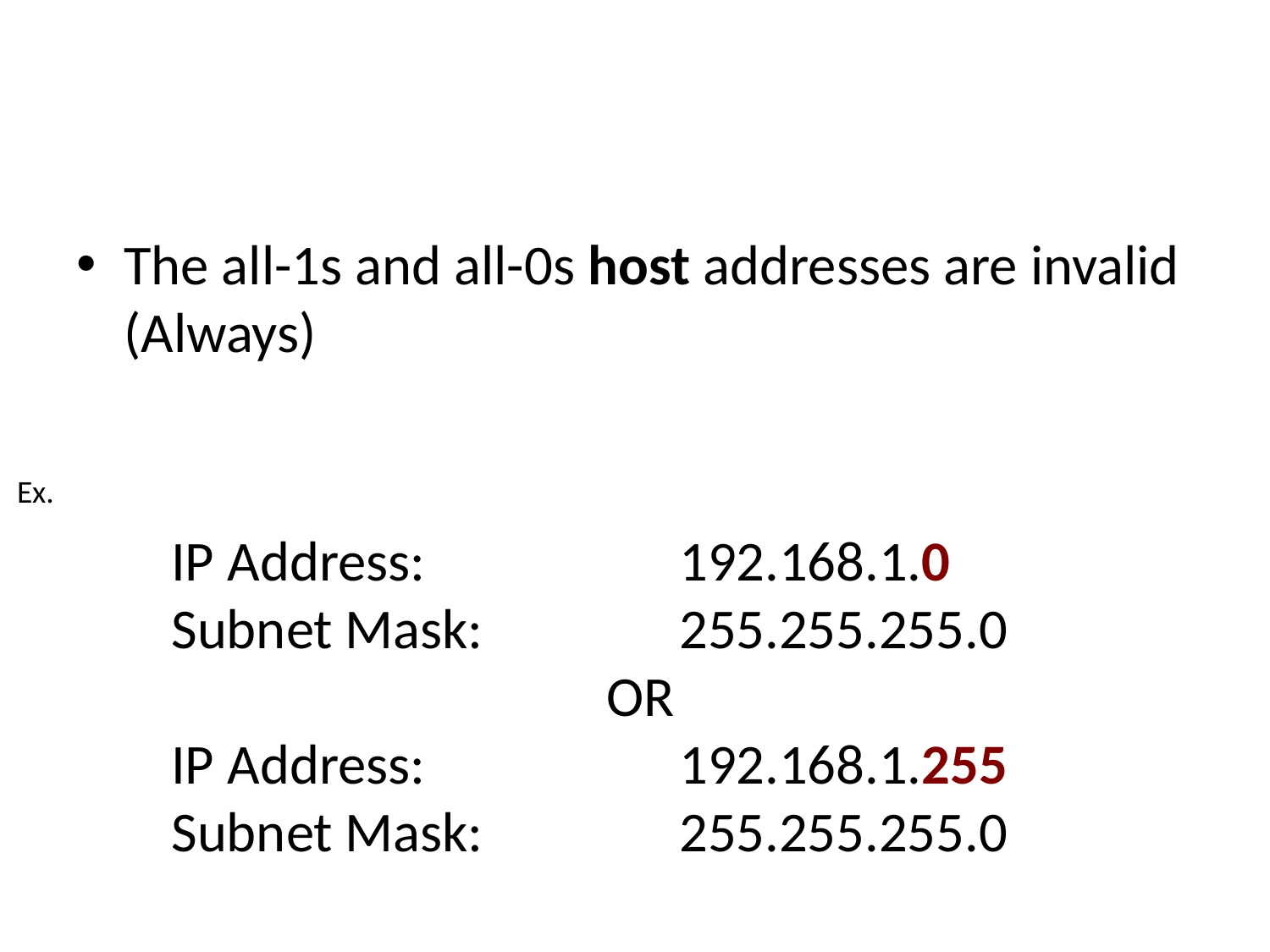

#
The all-1s and all-0s host addresses are invalid (Always)
Ex.
IP Address:	 	192.168.1.0
Subnet Mask:		255.255.255.0
OR
IP Address:	 	192.168.1.255
Subnet Mask:		255.255.255.0